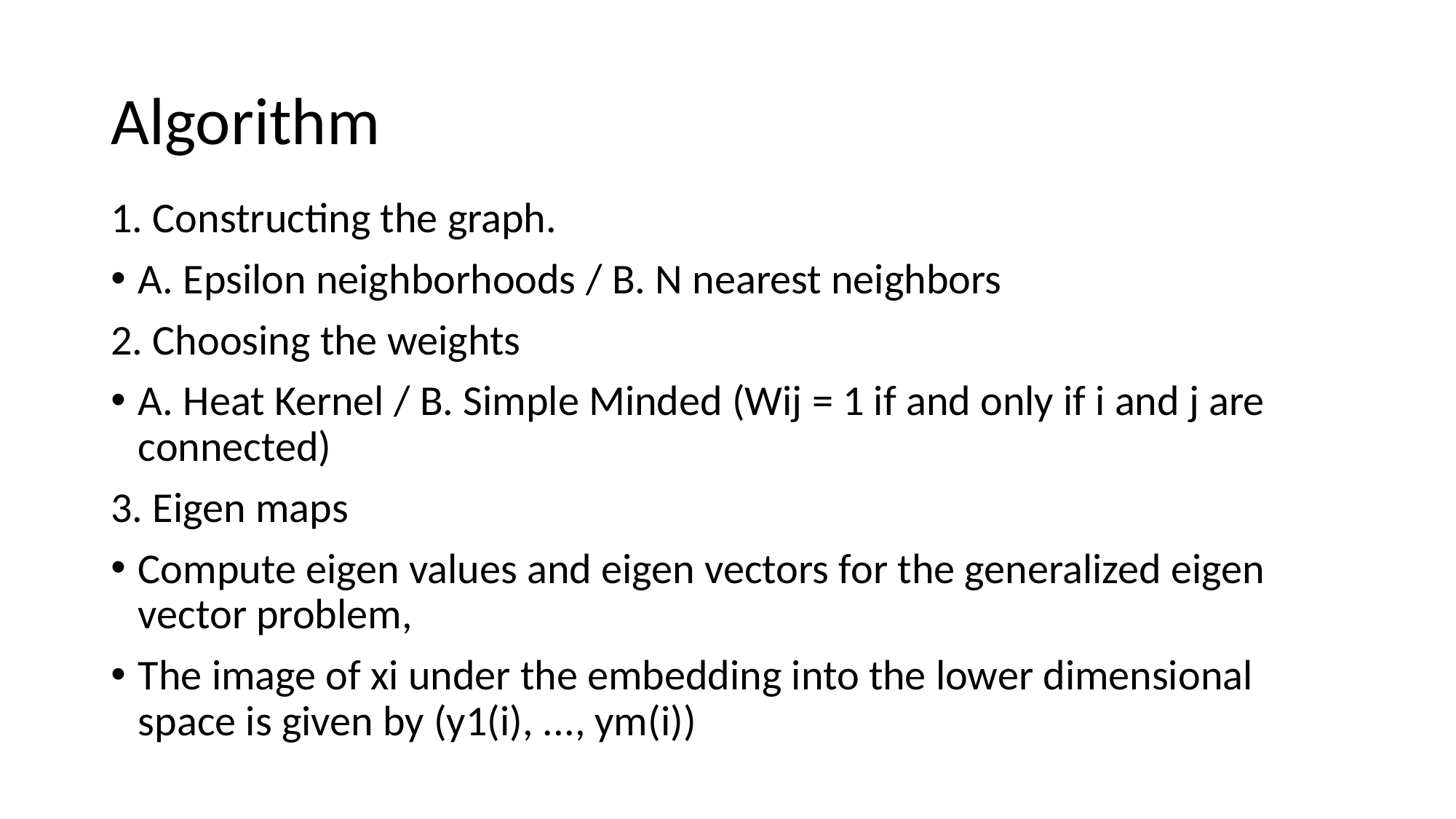

# Algorithm
1. Constructing the graph.
A. Epsilon neighborhoods / B. N nearest neighbors
2. Choosing the weights
A. Heat Kernel / B. Simple Minded (Wij = 1 if and only if i and j are connected)
3. Eigen maps
Compute eigen values and eigen vectors for the generalized eigen vector problem,
The image of xi under the embedding into the lower dimensional space is given by (y1(i), ..., ym(i))